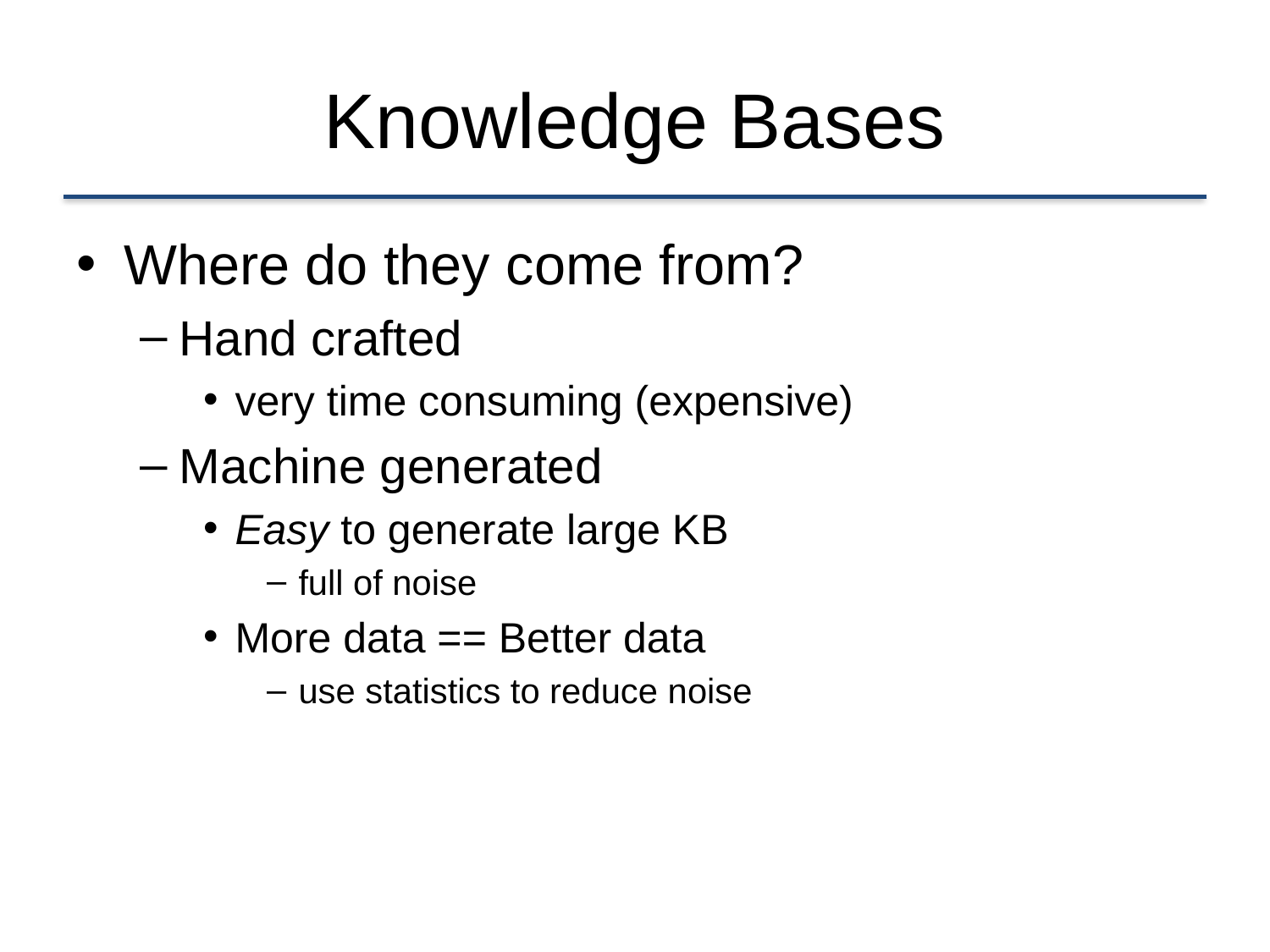

# Knowledge Bases
Where do they come from?
Hand crafted
very time consuming (expensive)
Machine generated
Easy to generate large KB
full of noise
More data == Better data
use statistics to reduce noise